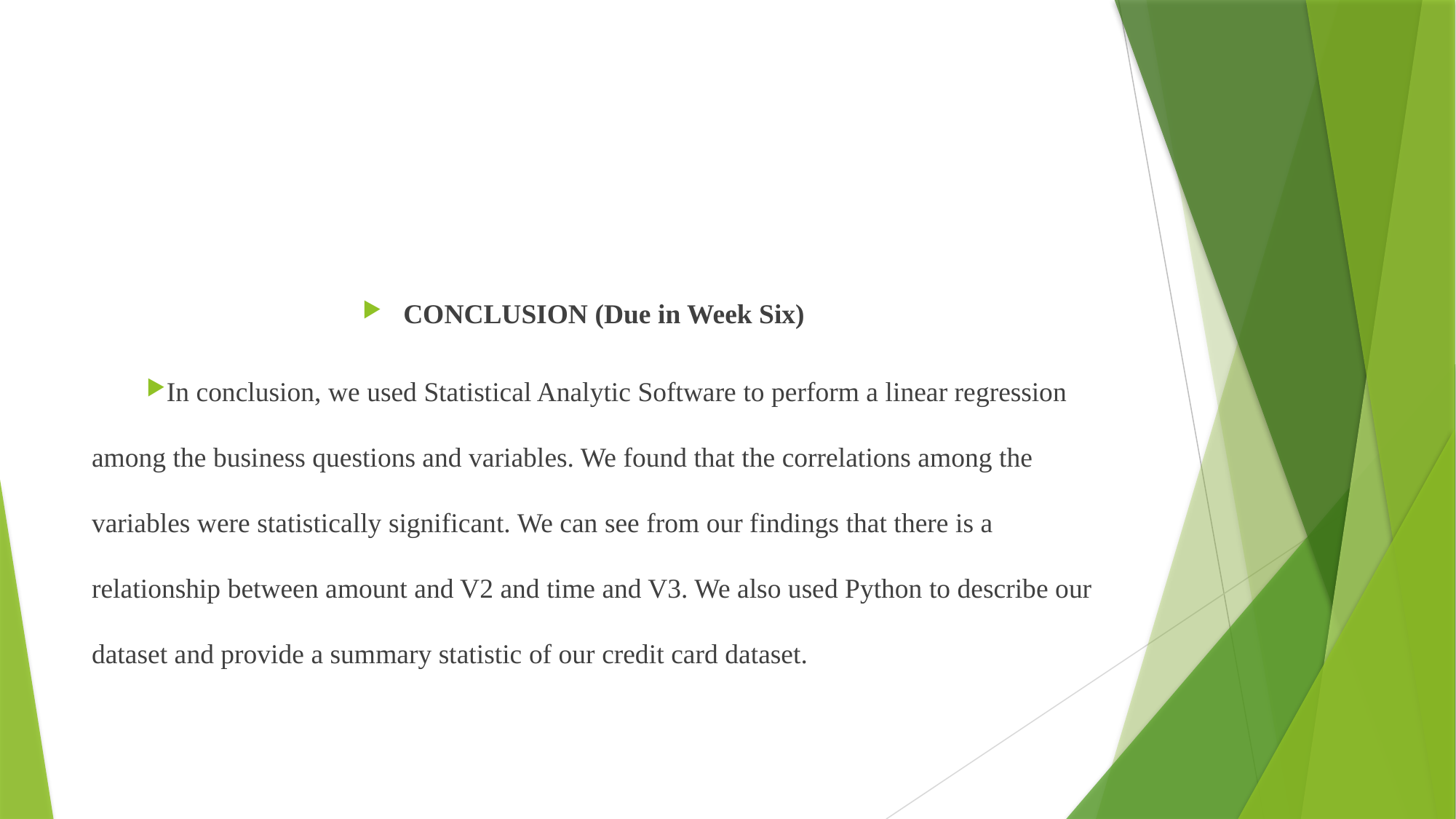

#
CONCLUSION (Due in Week Six)
In conclusion, we used Statistical Analytic Software to perform a linear regression among the business questions and variables. We found that the correlations among the variables were statistically significant. We can see from our findings that there is a relationship between amount and V2 and time and V3. We also used Python to describe our dataset and provide a summary statistic of our credit card dataset.